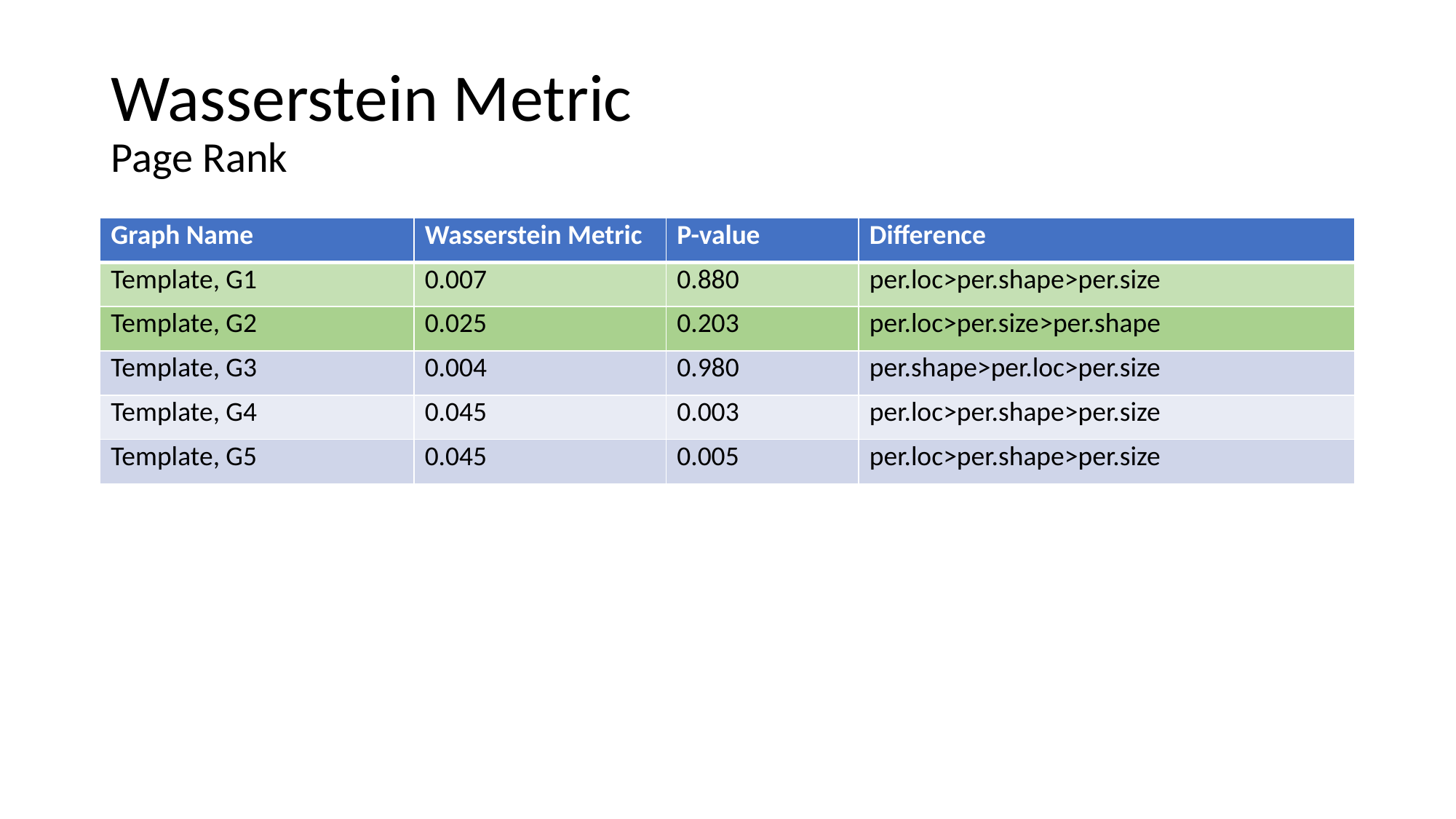

# Wasserstein Metric Page Rank
| Graph Name | Wasserstein Metric | P-value | Difference |
| --- | --- | --- | --- |
| Template, G1 | 0.007 | 0.880 | per.loc>per.shape>per.size |
| Template, G2 | 0.025 | 0.203 | per.loc>per.size>per.shape |
| Template, G3 | 0.004 | 0.980 | per.shape>per.loc>per.size |
| Template, G4 | 0.045 | 0.003 | per.loc>per.shape>per.size |
| Template, G5 | 0.045 | 0.005 | per.loc>per.shape>per.size |